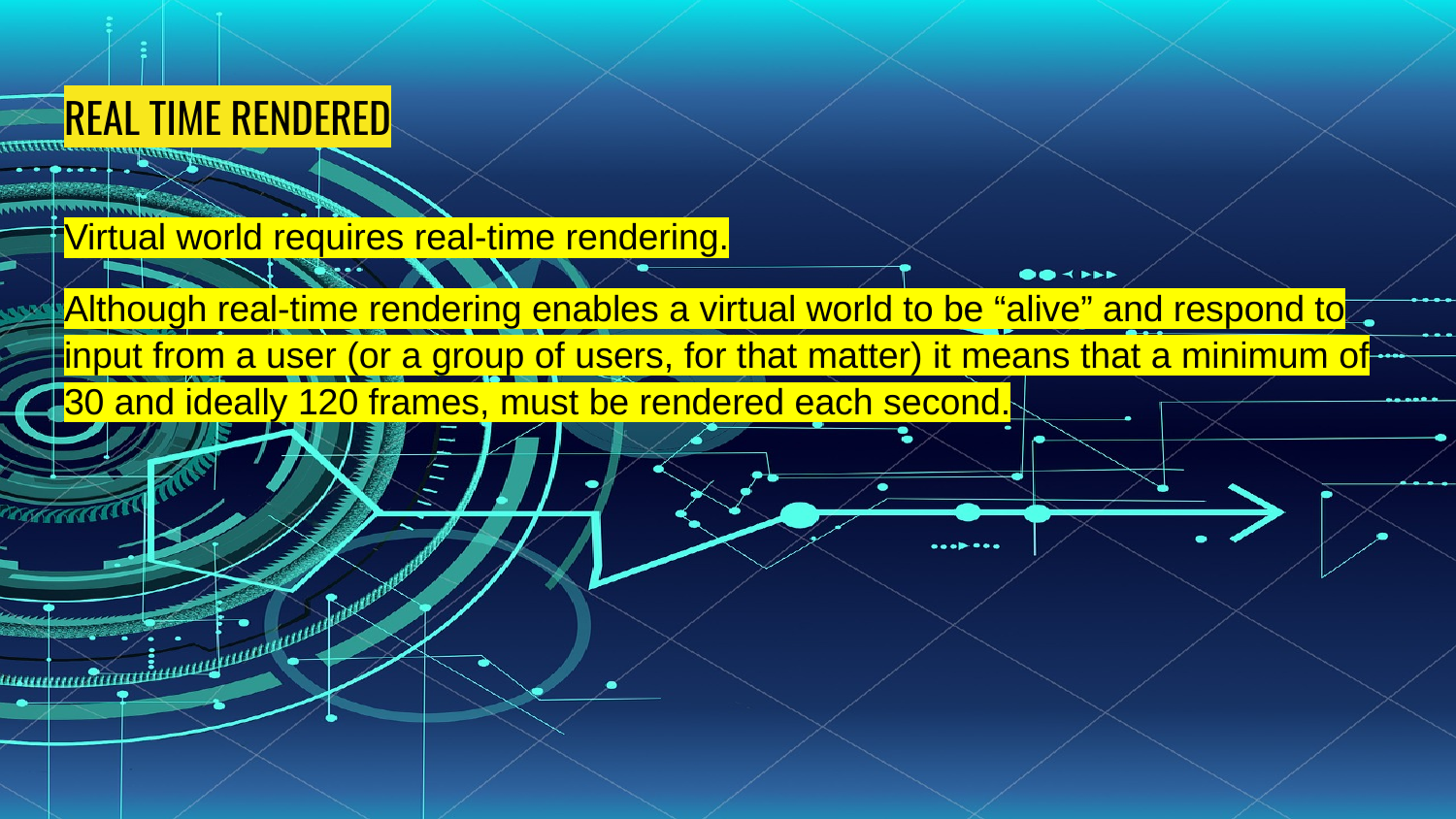

# REAL TIME RENDERED
Virtual world requires real-time rendering.
Although real-time rendering enables a virtual world to be “alive” and respond to input from a user (or a group of users, for that matter) it means that a minimum of 30 and ideally 120 frames, must be rendered each second.